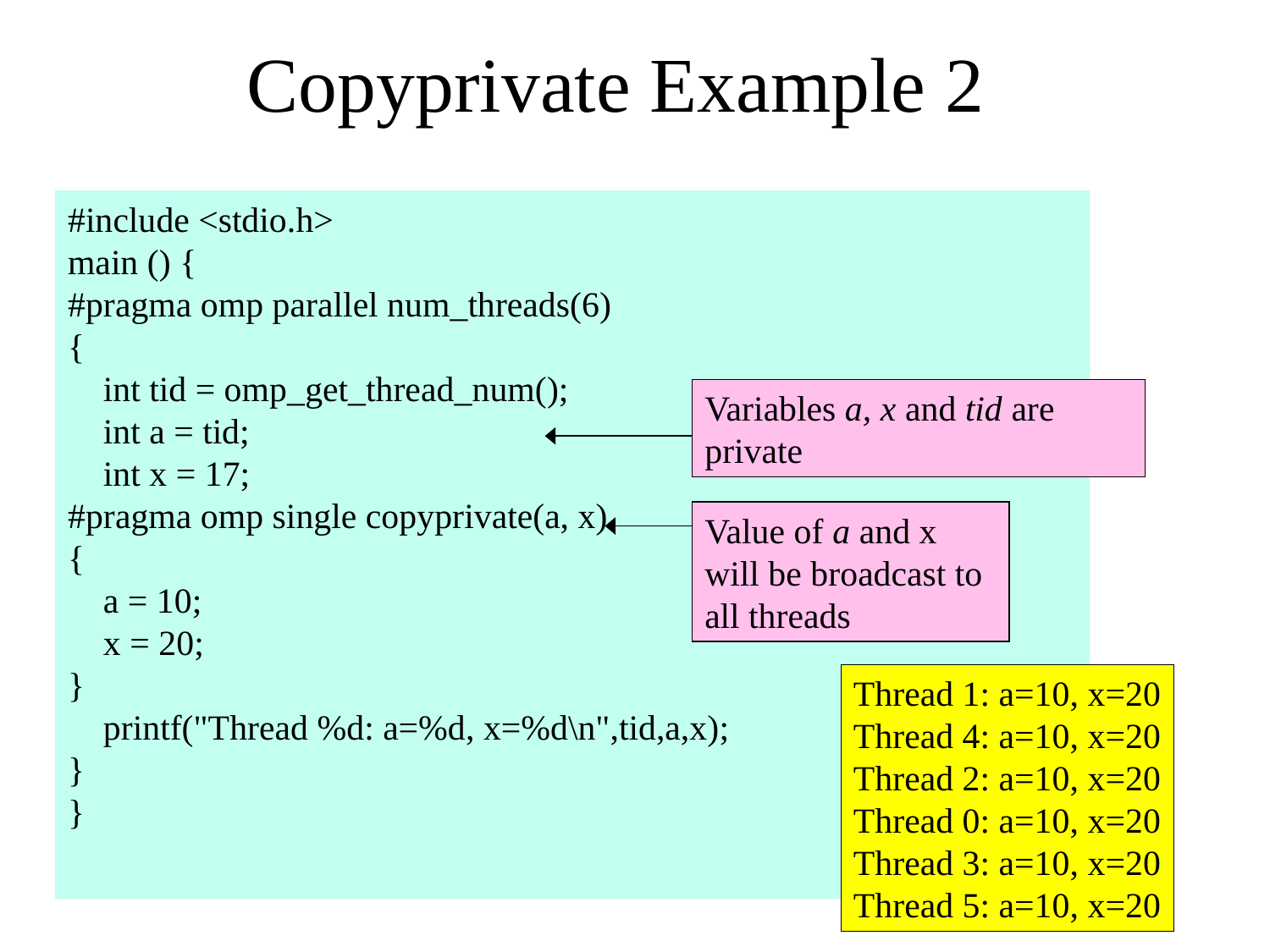

# Copyprivate Example 2
#include <stdio.h>
main () {
#pragma omp parallel num_threads(6)
{
    int tid = omp_get_thread_num();
    int a = tid;
    int x = 17;
#pragma omp single copyprivate(a, x)
{
    a = 10;
    x = 20;
}
    printf("Thread %d: a=%d, x=%d\n",tid,a,x);
}
}

Variables a, x and tid are private
Value of a and x will be broadcast to all threads
Thread 1: a=10, x=20
Thread 4: a=10, x=20
Thread 2: a=10, x=20
Thread 0: a=10, x=20
Thread 3: a=10, x=20
Thread 5: a=10, x=20
68